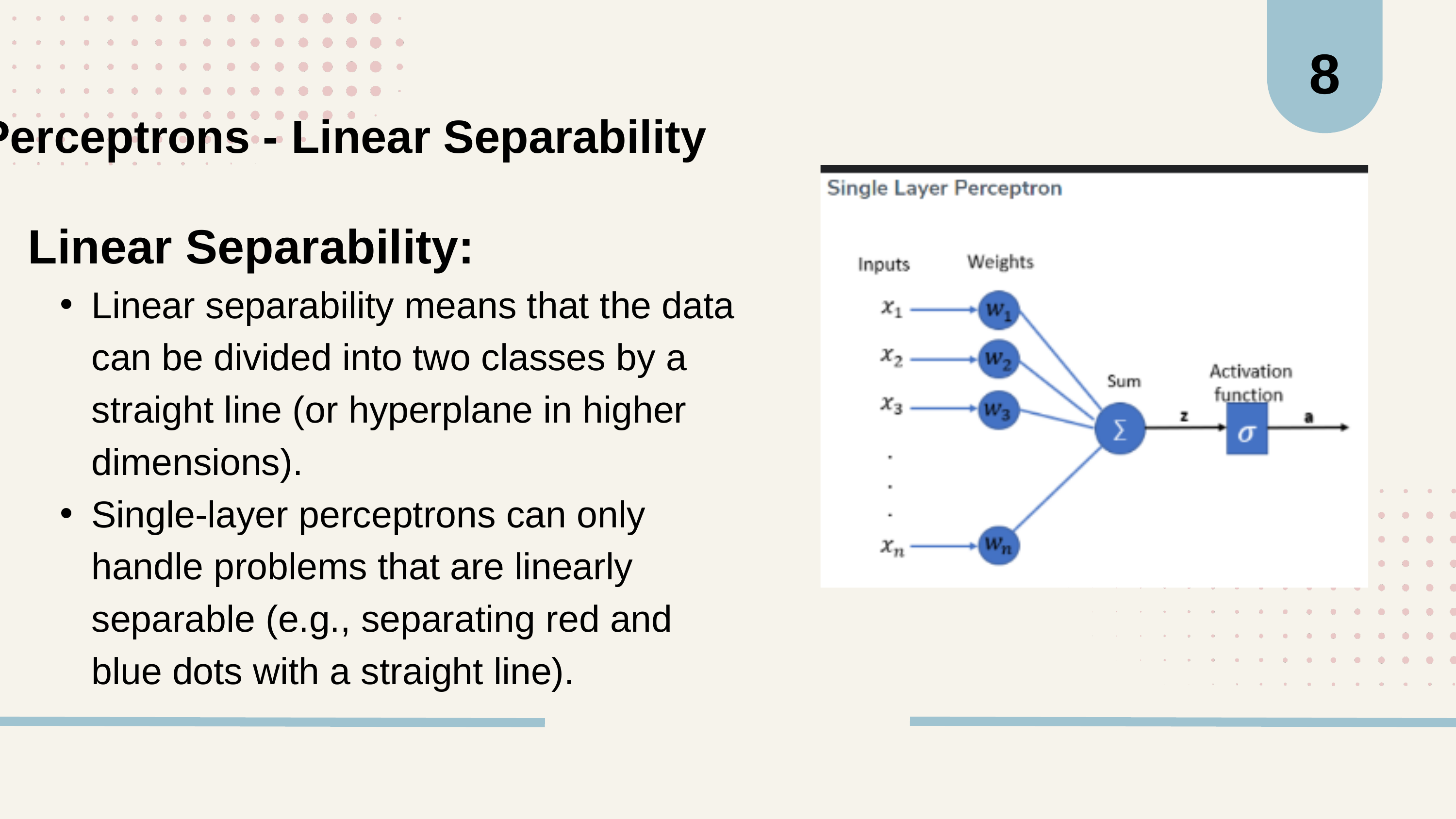

8

Perceptrons - Linear Separability

Linear Separability:
Linear separability means that the data can be divided into two classes by a straight line (or hyperplane in higher dimensions).
Single-layer perceptrons can only handle problems that are linearly separable (e.g., separating red and blue dots with a straight line).